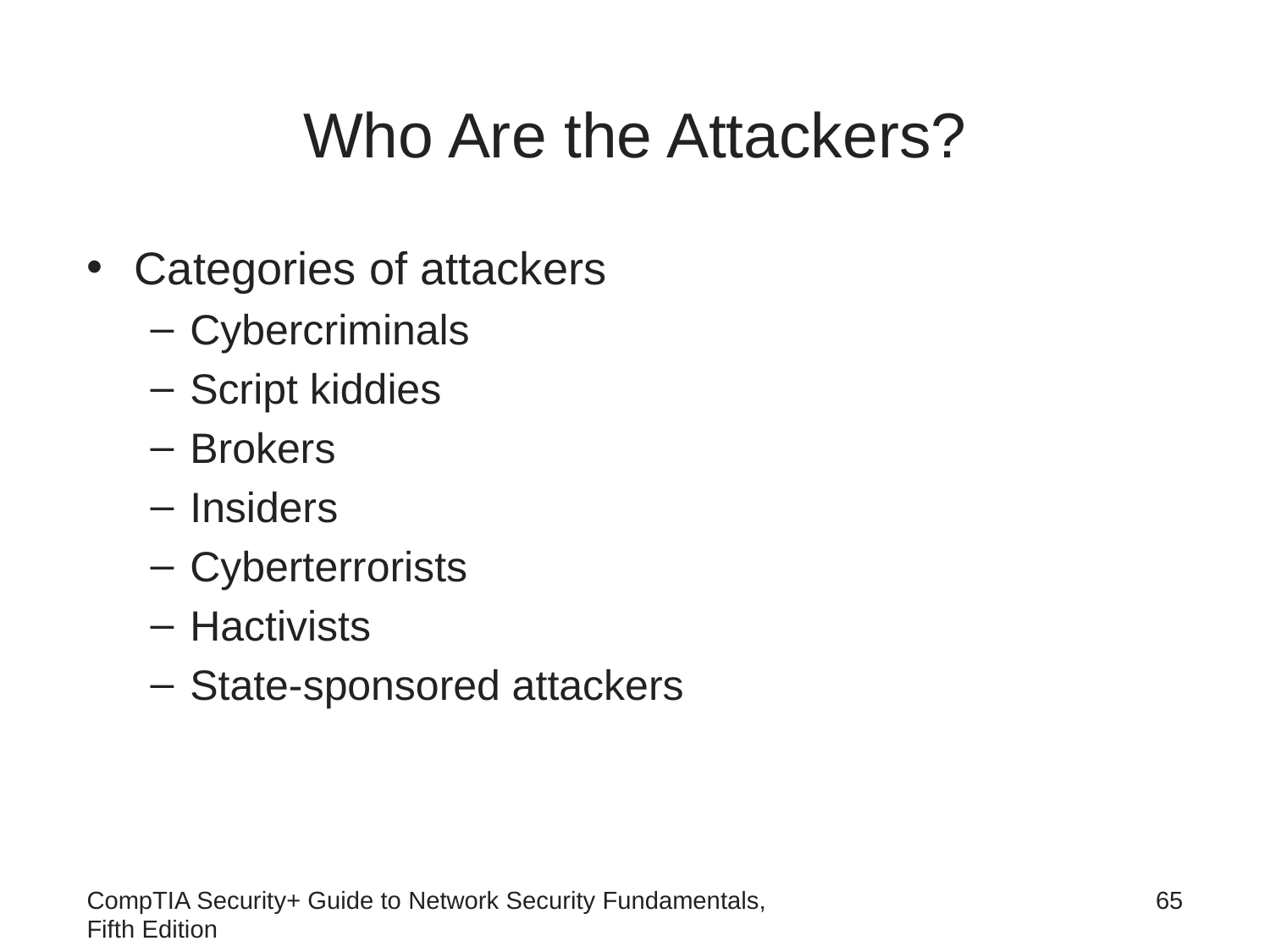

# Who Are the Attackers?
Categories of attackers
Cybercriminals
Script kiddies
Brokers
Insiders
Cyberterrorists
Hactivists
State-sponsored attackers
CompTIA Security+ Guide to Network Security Fundamentals, Fifth Edition
65